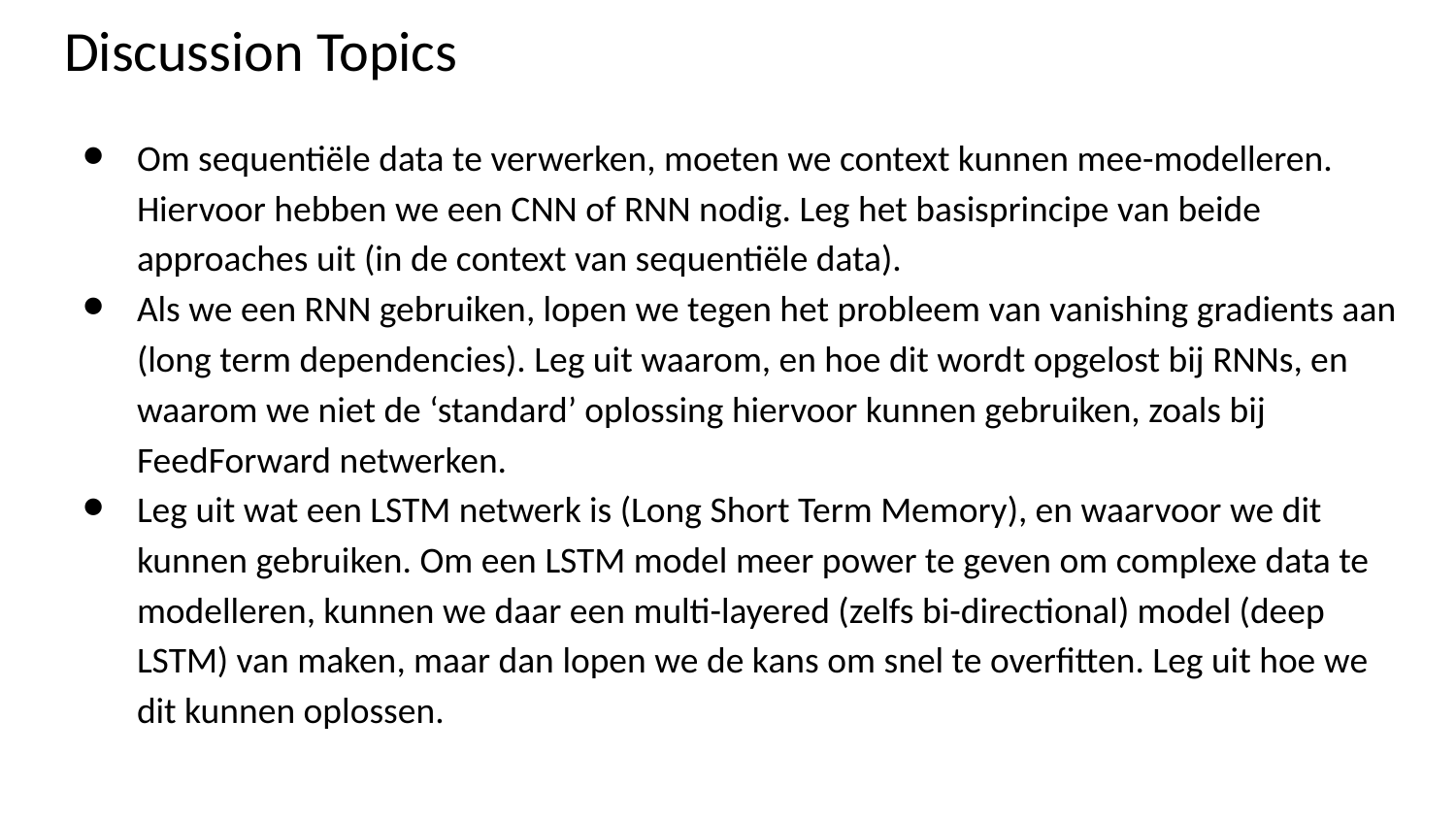

# Discussion Topics
Om sequentiële data te verwerken, moeten we context kunnen mee-modelleren. Hiervoor hebben we een CNN of RNN nodig. Leg het basisprincipe van beide approaches uit (in de context van sequentiële data).
Als we een RNN gebruiken, lopen we tegen het probleem van vanishing gradients aan (long term dependencies). Leg uit waarom, en hoe dit wordt opgelost bij RNNs, en waarom we niet de ‘standard’ oplossing hiervoor kunnen gebruiken, zoals bij FeedForward netwerken.
Leg uit wat een LSTM netwerk is (Long Short Term Memory), en waarvoor we dit kunnen gebruiken. Om een LSTM model meer power te geven om complexe data te modelleren, kunnen we daar een multi-layered (zelfs bi-directional) model (deep LSTM) van maken, maar dan lopen we de kans om snel te overfitten. Leg uit hoe we dit kunnen oplossen.